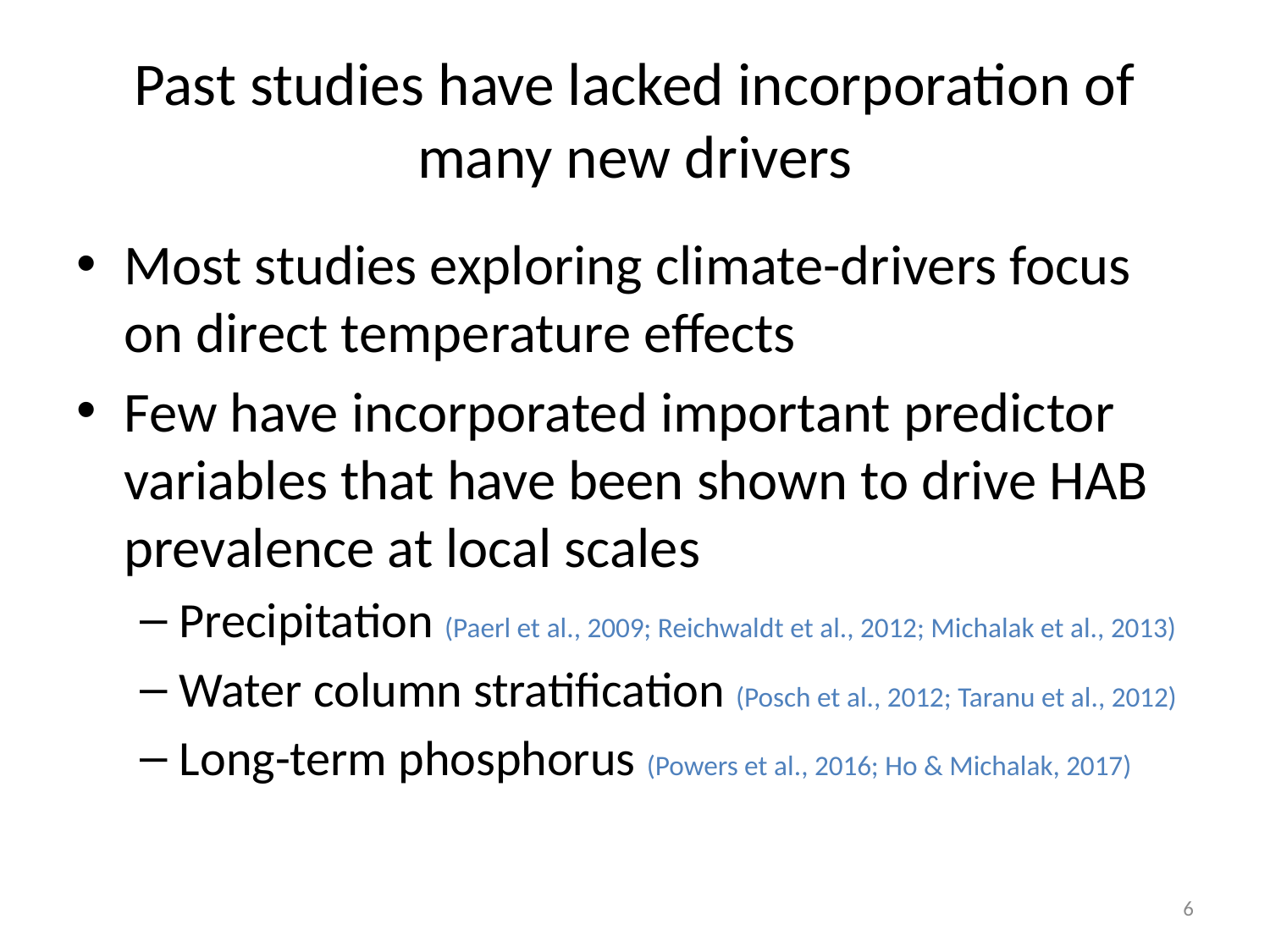

# Past studies have lacked incorporation of many new drivers
Most studies exploring climate-drivers focus on direct temperature effects
Few have incorporated important predictor variables that have been shown to drive HAB prevalence at local scales
Precipitation (Paerl et al., 2009; Reichwaldt et al., 2012; Michalak et al., 2013)
Water column stratification (Posch et al., 2012; Taranu et al., 2012)
Long-term phosphorus (Powers et al., 2016; Ho & Michalak, 2017)
6